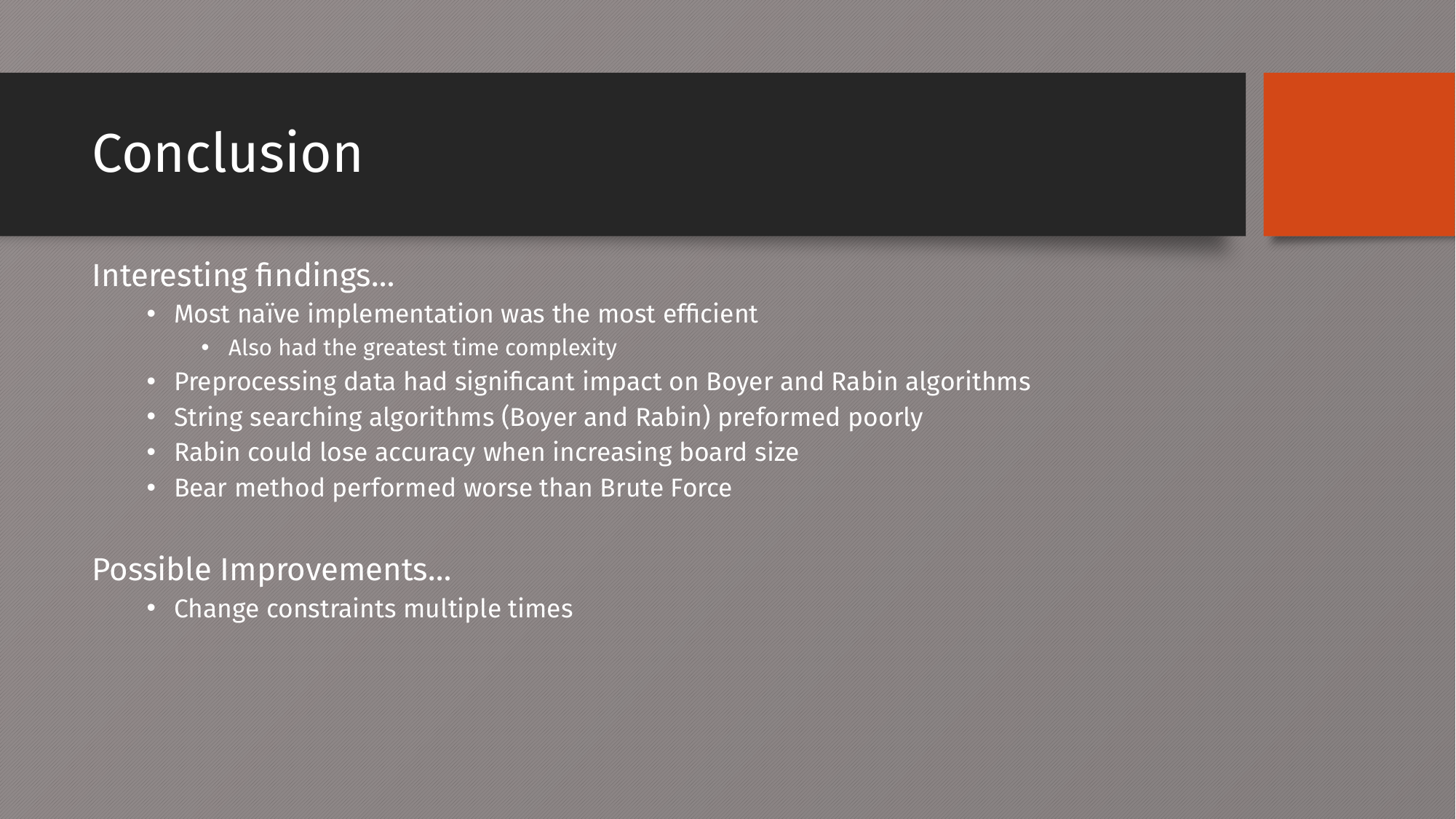

# Conclusion
Interesting findings…
Most naïve implementation was the most efficient
Also had the greatest time complexity
Preprocessing data had significant impact on Boyer and Rabin algorithms
String searching algorithms (Boyer and Rabin) preformed poorly
Rabin could lose accuracy when increasing board size
Bear method performed worse than Brute Force

Possible Improvements…
Change constraints multiple times